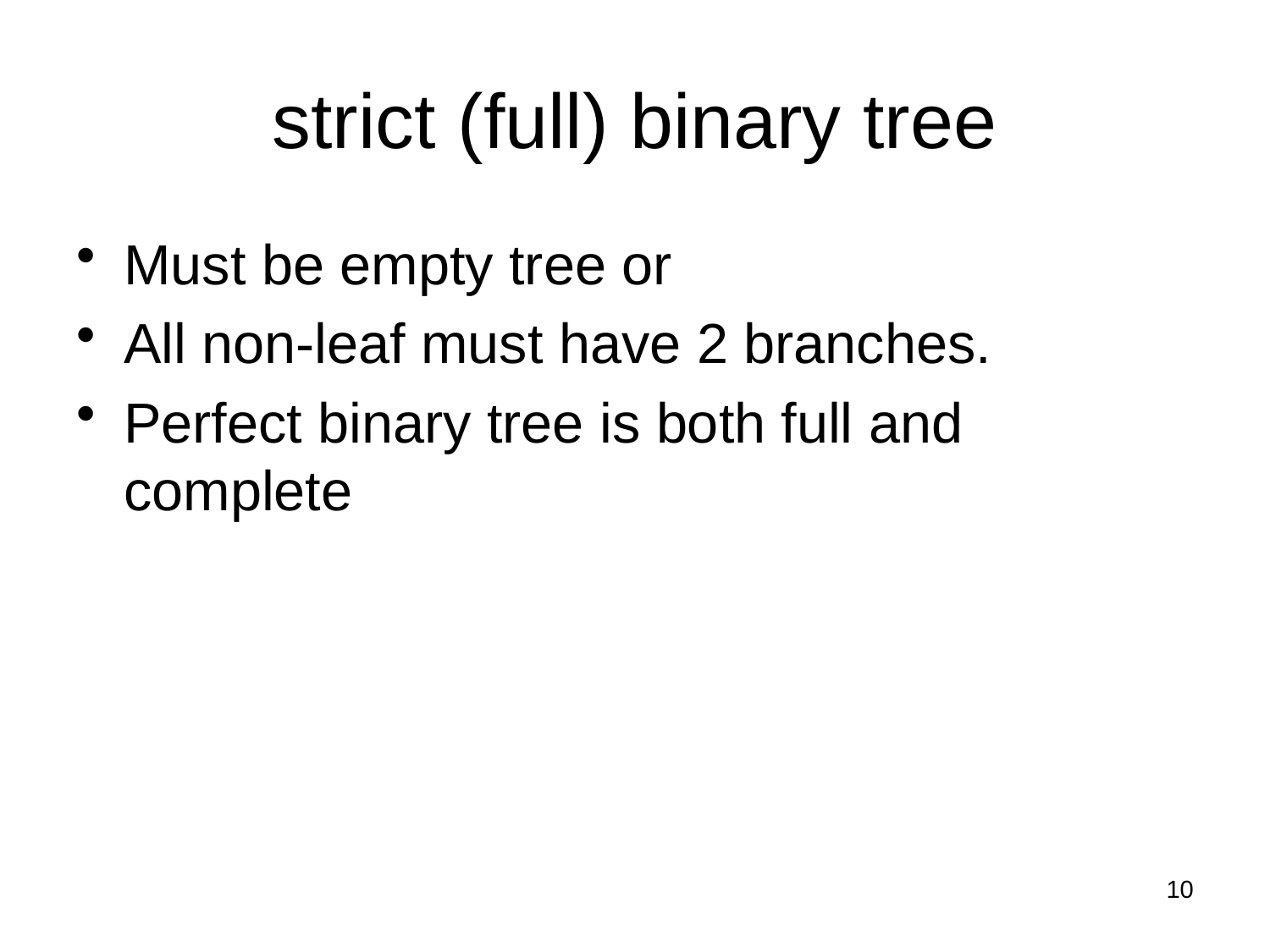

# strict (full) binary tree
Must be empty tree or
All non-leaf must have 2 branches.
Perfect binary tree is both full and complete
10